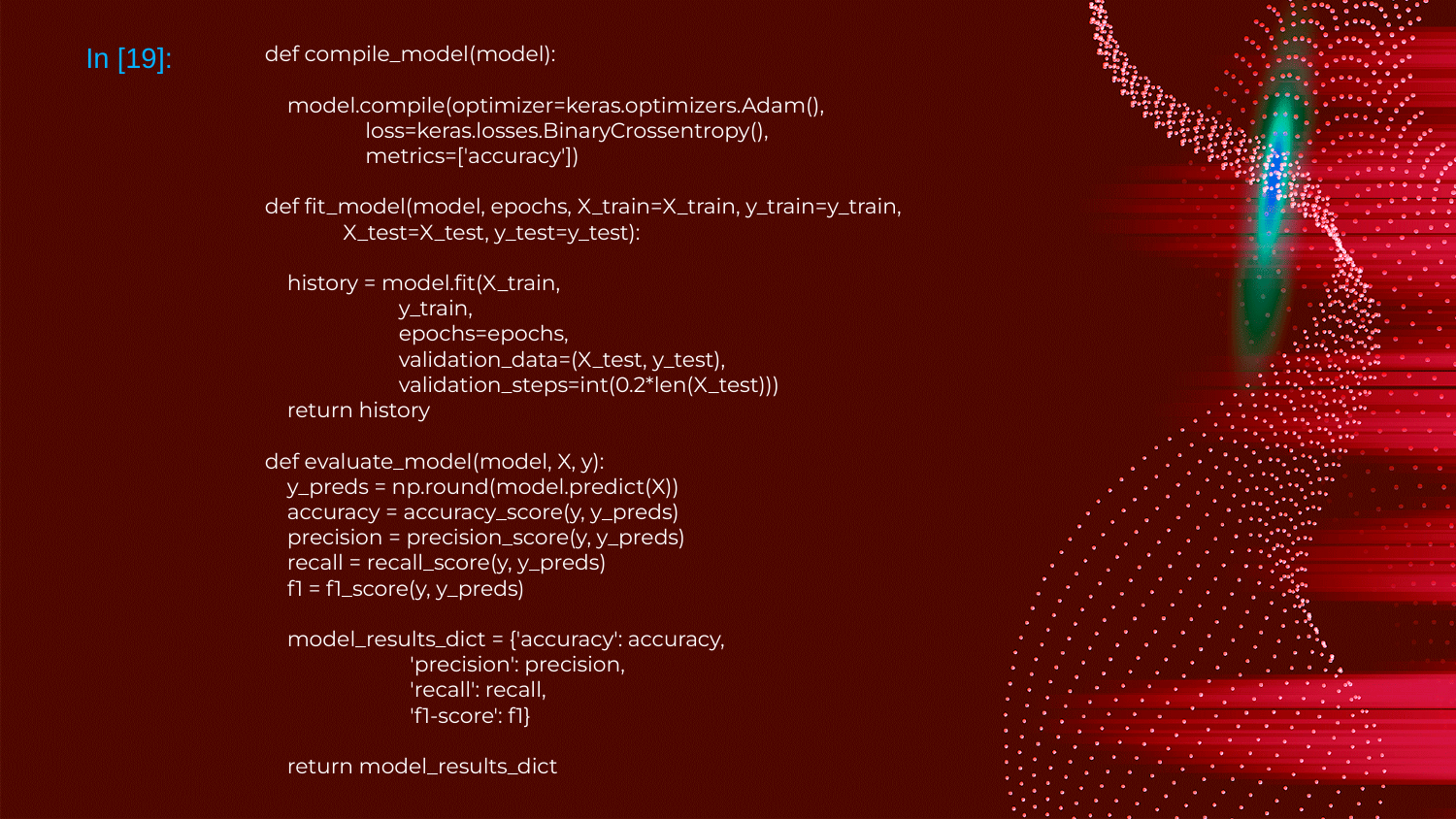

# In [19]:
def compile_model(model):

    model.compile(optimizer=keras.optimizers.Adam(),
                  loss=keras.losses.BinaryCrossentropy(),
                  metrics=['accuracy'])

def fit_model(model, epochs, X_train=X_train, y_train=y_train,
              X_test=X_test, y_test=y_test):

    history = model.fit(X_train,
                        y_train,
                        epochs=epochs,
                        validation_data=(X_test, y_test),
                        validation_steps=int(0.2*len(X_test)))
    return history

def evaluate_model(model, X, y):
    y_preds = np.round(model.predict(X))
    accuracy = accuracy_score(y, y_preds)
    precision = precision_score(y, y_preds)
    recall = recall_score(y, y_preds)
    f1 = f1_score(y, y_preds)

    model_results_dict = {'accuracy': accuracy,
                          'precision': precision,
                          'recall': recall,
                          'f1-score': f1}

    return model_results_dict